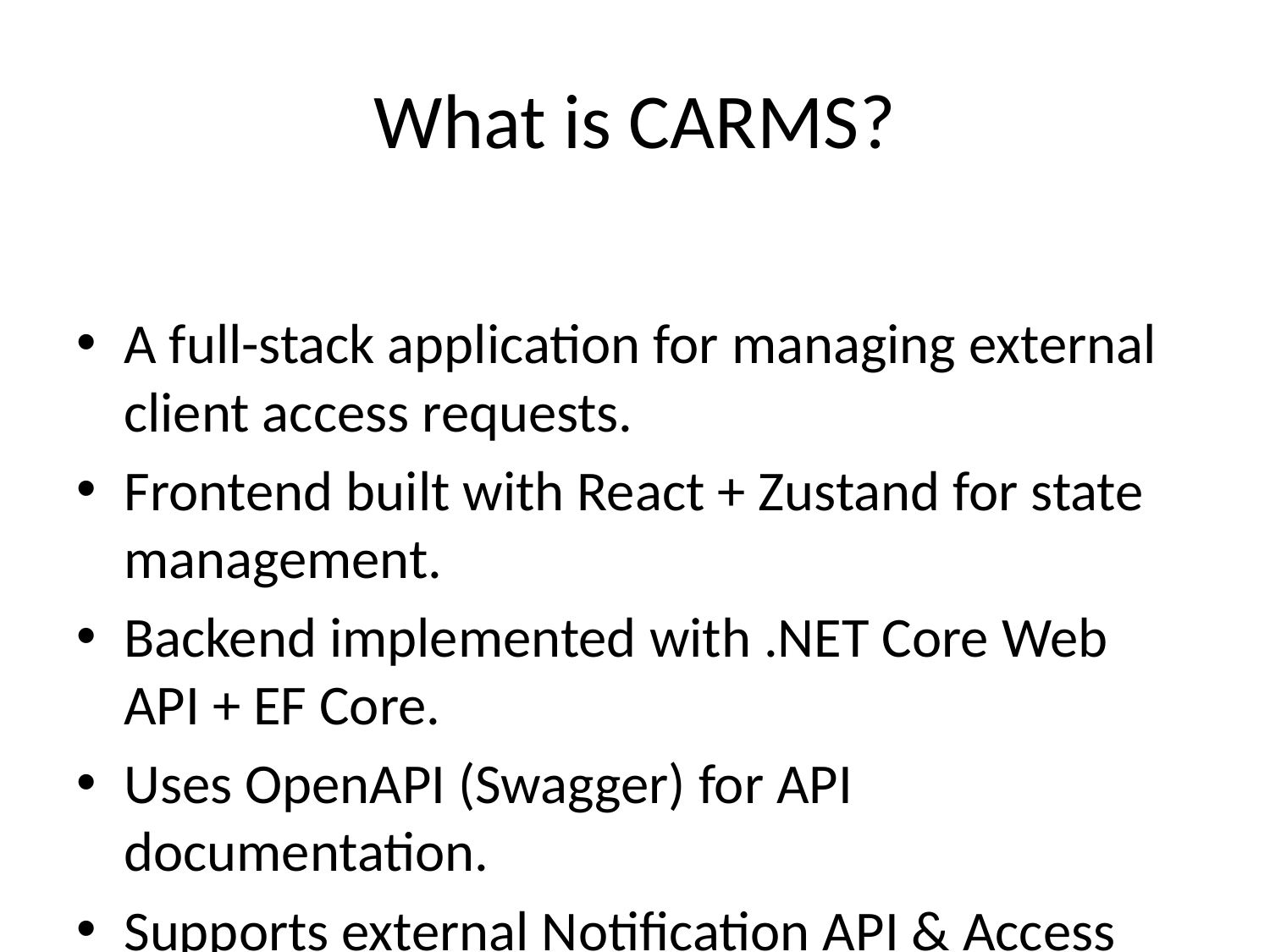

# What is CARMS?

A full-stack application for managing external client access requests.
Frontend built with React + Zustand for state management.
Backend implemented with .NET Core Web API + EF Core.
Uses OpenAPI (Swagger) for API documentation.
Supports external Notification API & Access API integration.